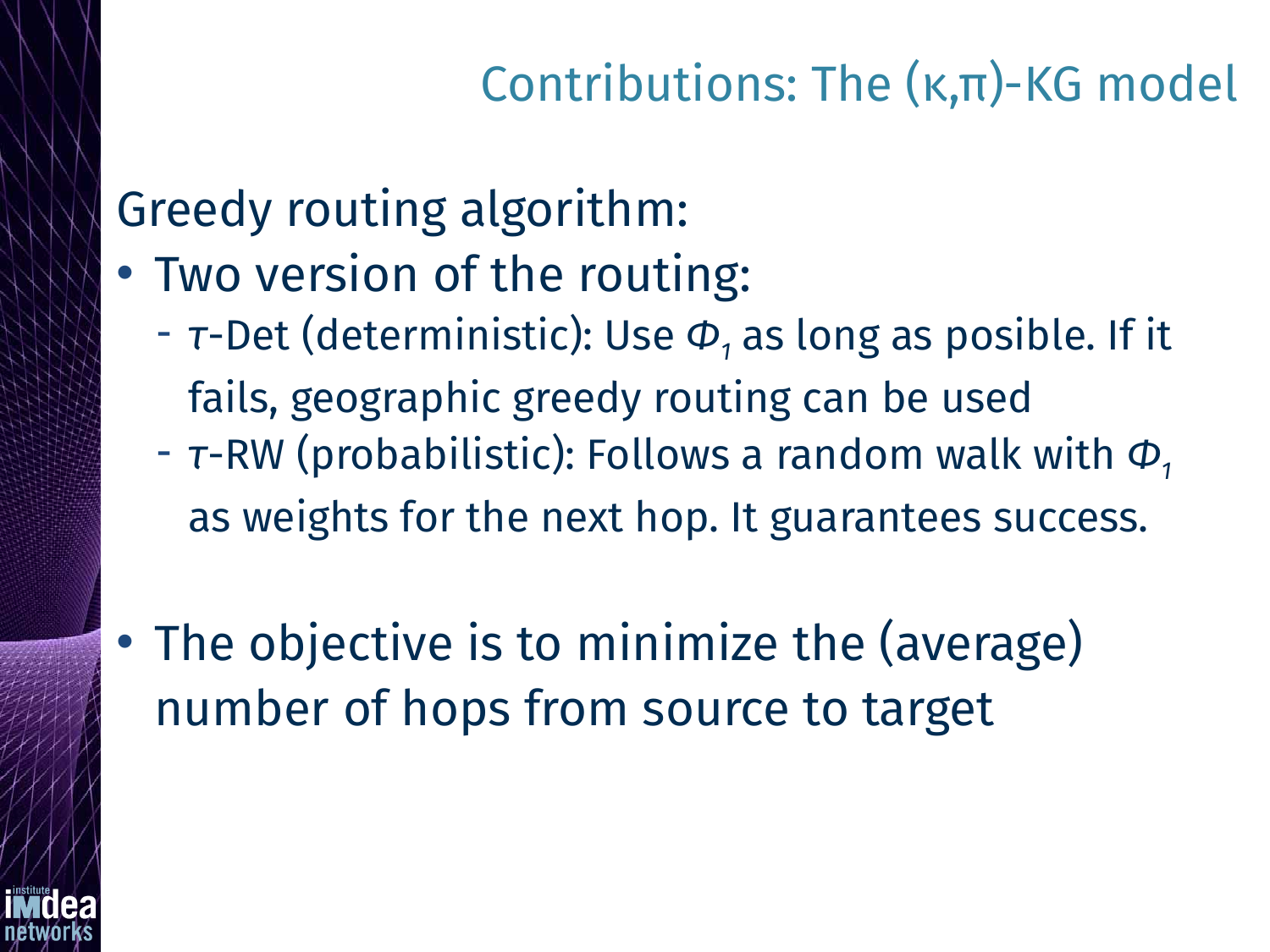

# Contributions: The (κ,π)-KG model
Greedy routing algorithm:
Two version of the routing:
τ-Det (deterministic): Use Φ1 as long as posible. If it fails, geographic greedy routing can be used
τ-RW (probabilistic): Follows a random walk with Φ1 as weights for the next hop. It guarantees success.

The objective is to minimize the (average) number of hops from source to target